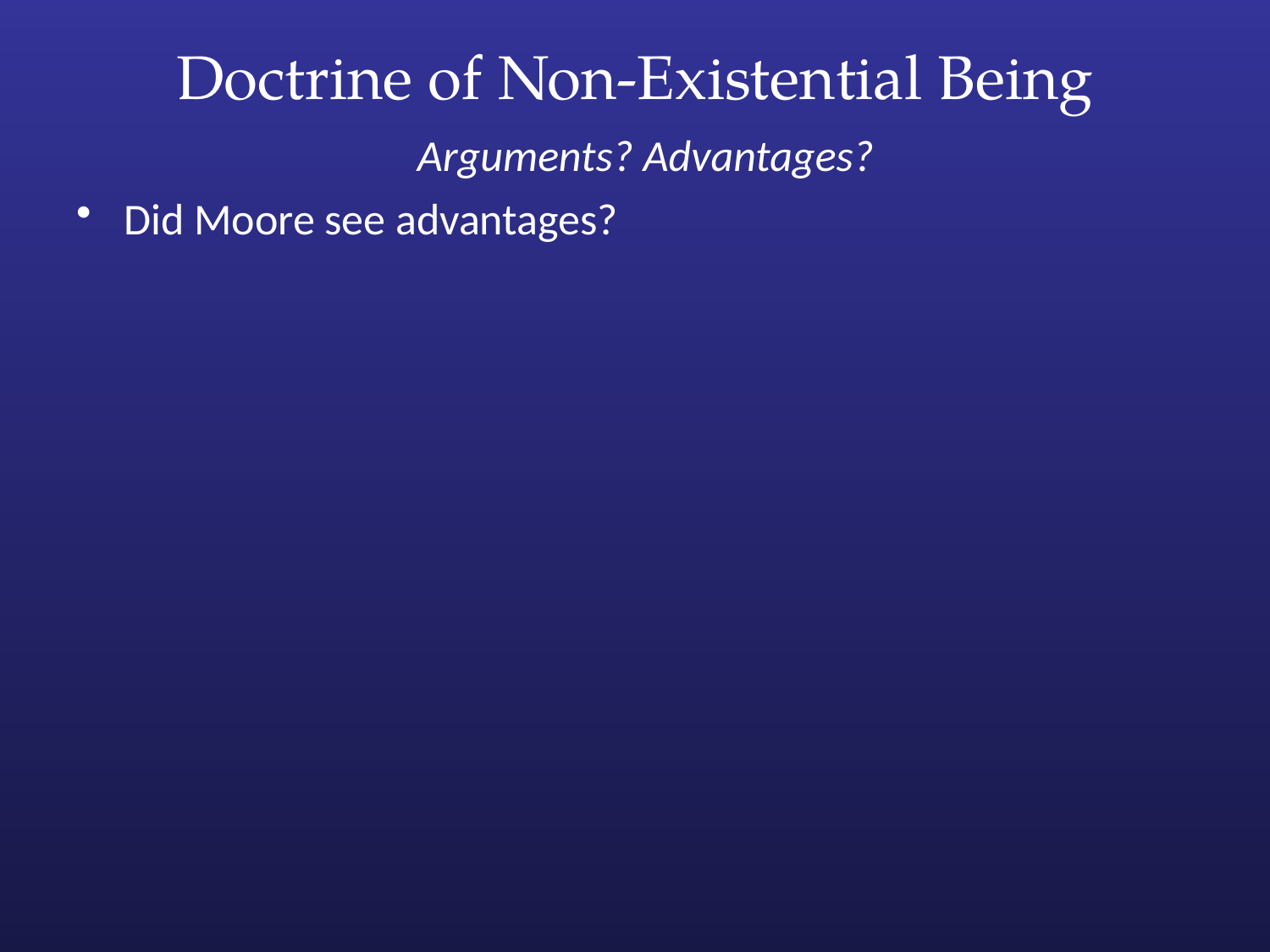

# Doctrine of Non-Existential Being
Arguments? Advantages?
Did Moore see advantages?